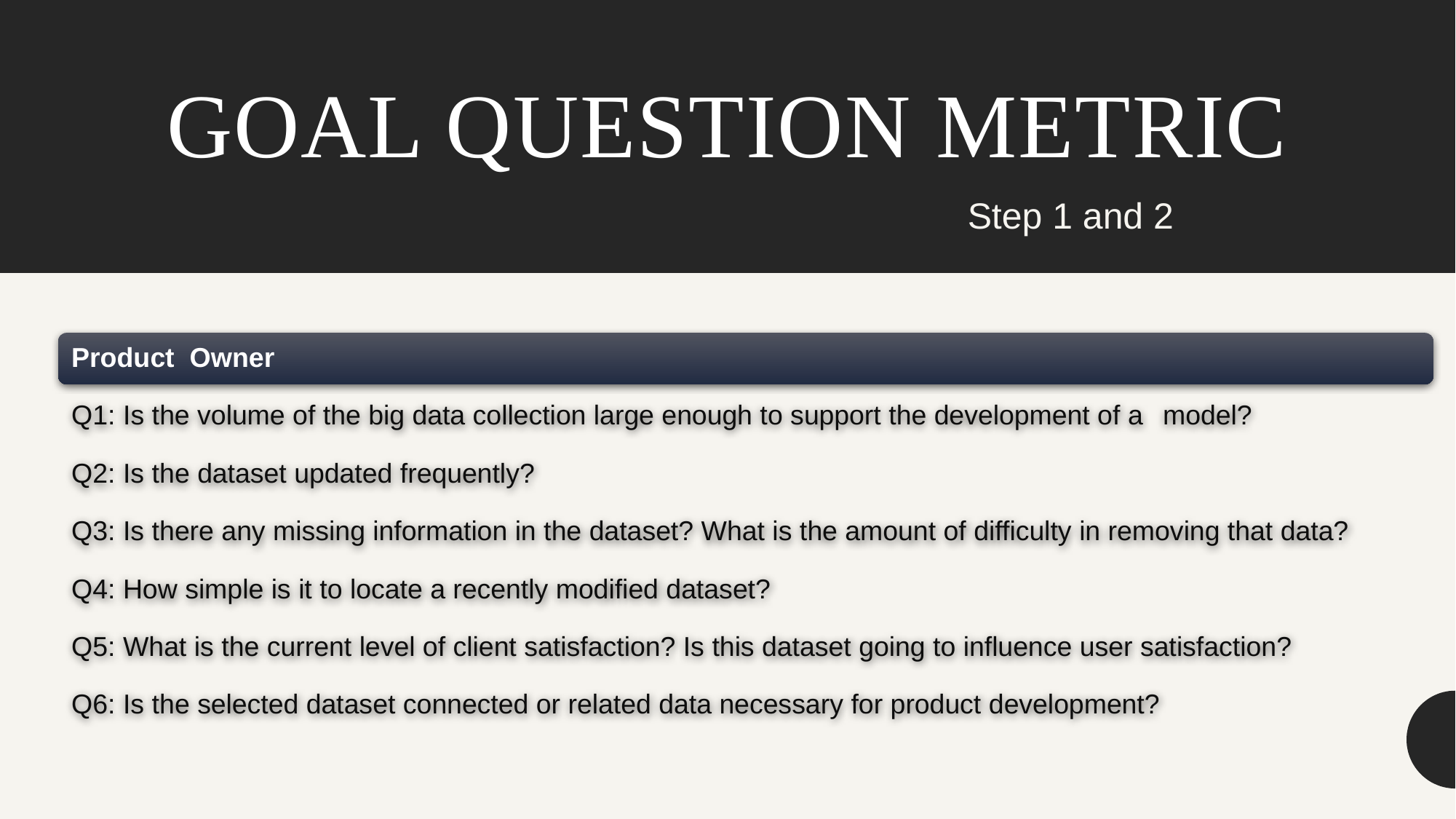

# GOAL QUESTION METRIC
Step 1 and 2

Product  Owner
Q1: Is the volume of the big data collection large enough to support the development of a 	model?
Q2: Is the dataset updated frequently?
Q3: Is there any missing information in the dataset? What is the amount of difficulty in removing that data?
Q4: How simple is it to locate a recently modified dataset?
Q5: What is the current level of client satisfaction? Is this dataset going to influence user satisfaction?
Q6: Is the selected dataset connected or related data necessary for product development?